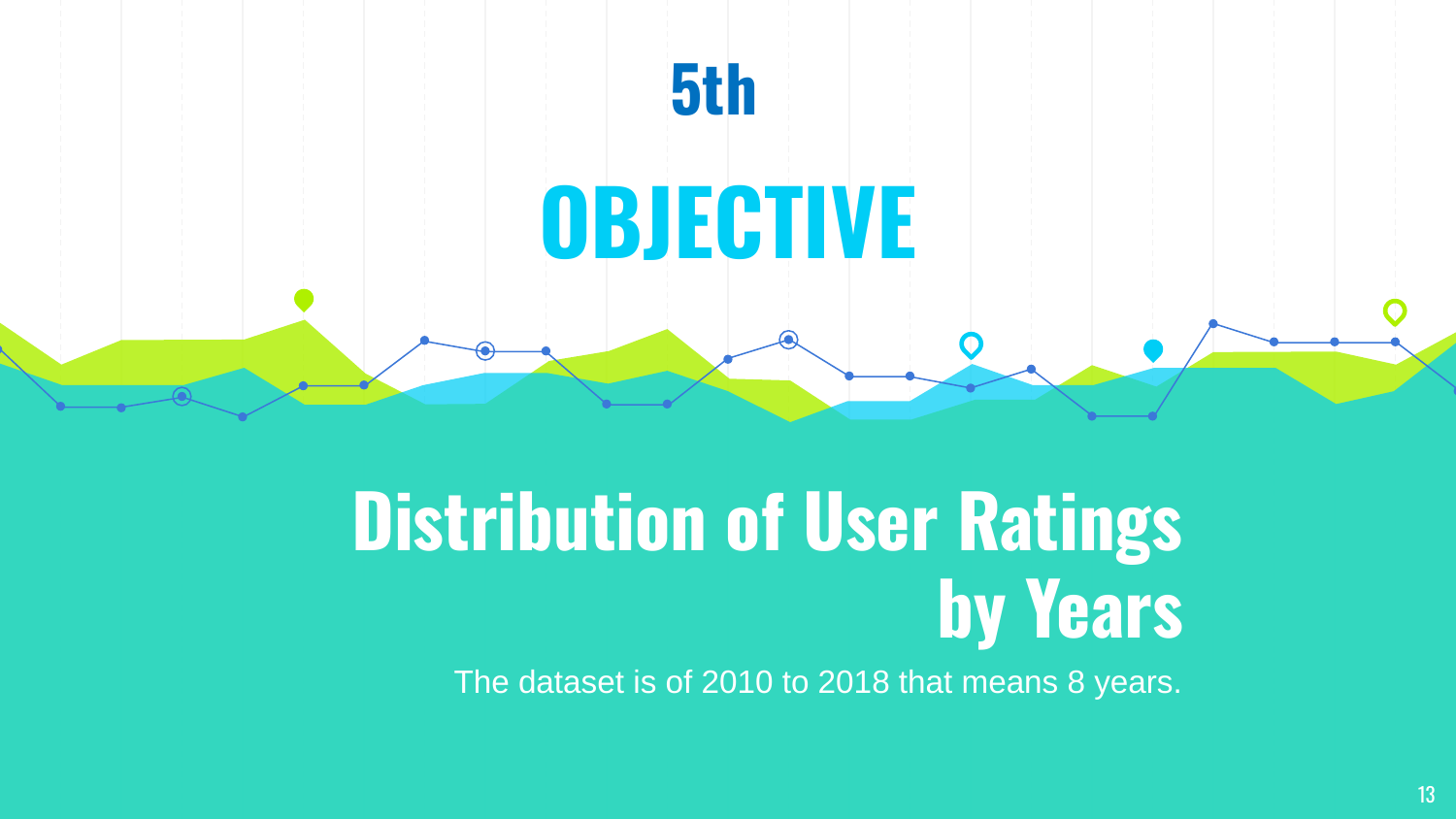

5th
OBJECTIVE
# Distribution of User Ratings by Years
The dataset is of 2010 to 2018 that means 8 years.
13